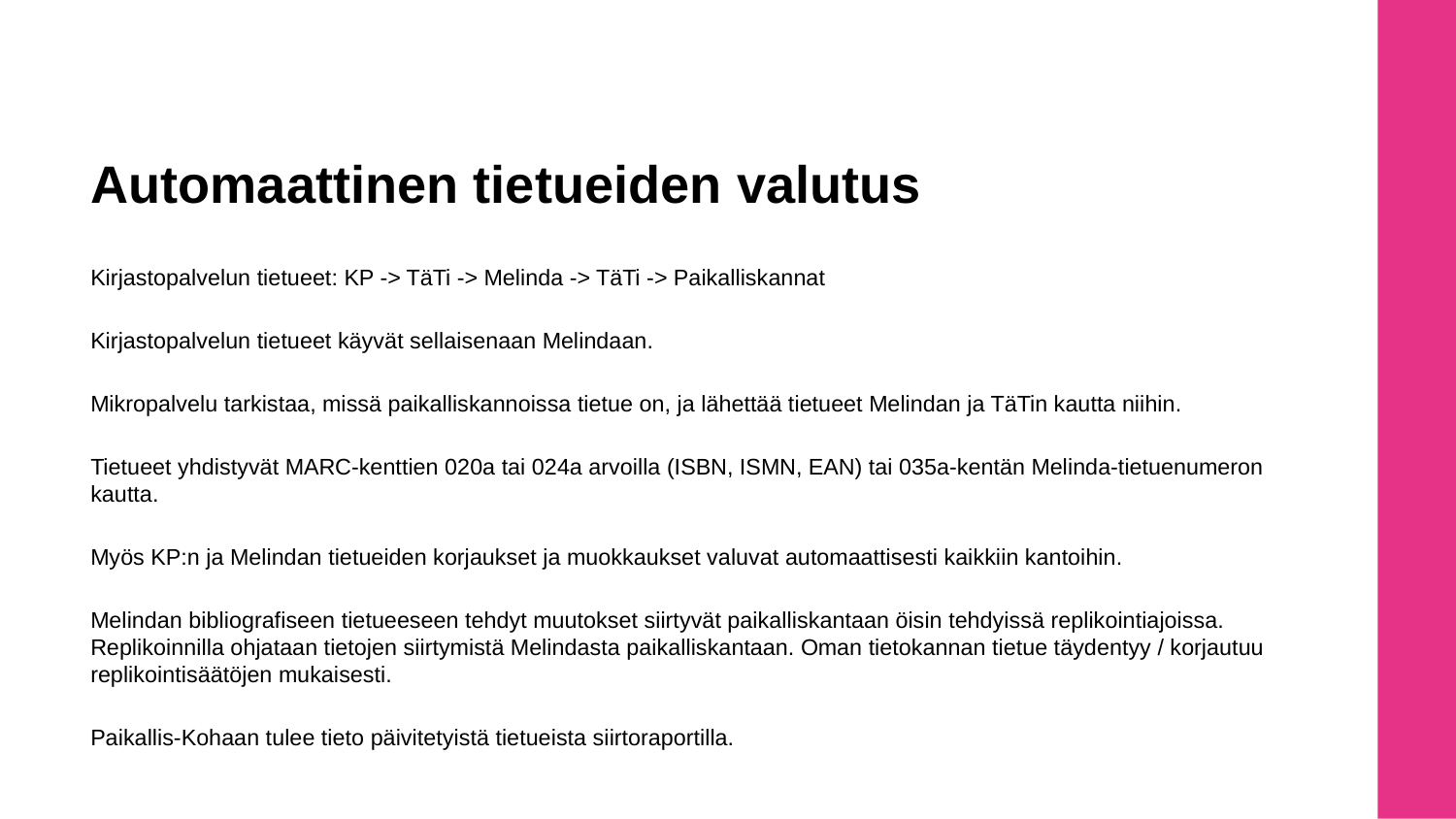

# Automaattinen tietueiden valutus
Kirjastopalvelun tietueet: KP -> TäTi -> Melinda -> TäTi -> Paikalliskannat

Kirjastopalvelun tietueet käyvät sellaisenaan Melindaan.

Mikropalvelu tarkistaa, missä paikalliskannoissa tietue on, ja lähettää tietueet Melindan ja TäTin kautta niihin.

Tietueet yhdistyvät MARC-kenttien 020a tai 024a arvoilla (ISBN, ISMN, EAN) tai 035a-kentän Melinda-tietuenumeron kautta.

Myös KP:n ja Melindan tietueiden korjaukset ja muokkaukset valuvat automaattisesti kaikkiin kantoihin.

Melindan bibliografiseen tietueeseen tehdyt muutokset siirtyvät paikalliskantaan öisin tehdyissä replikointiajoissa. Replikoinnilla ohjataan tietojen siirtymistä Melindasta paikalliskantaan. Oman tietokannan tietue täydentyy / korjautuu replikointisäätöjen mukaisesti.

Paikallis-Kohaan tulee tieto päivitetyistä tietueista siirtoraportilla.